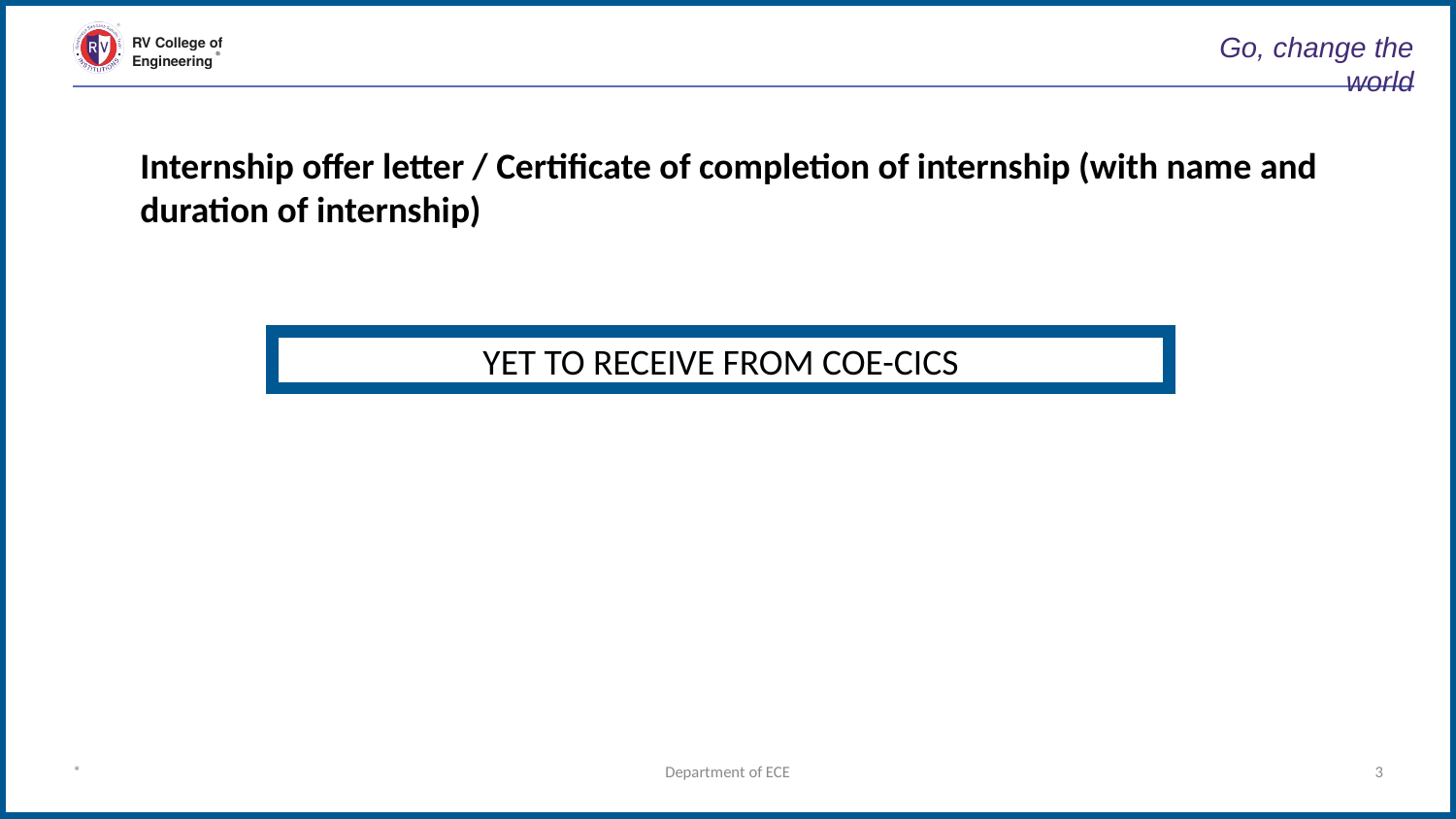

# Go, change the world
RV College of
Engineering

Internship offer letter / Certificate of completion of internship (with name and duration of internship)

YET TO RECEIVE FROM COE-CICS
*
Department of ECE
3